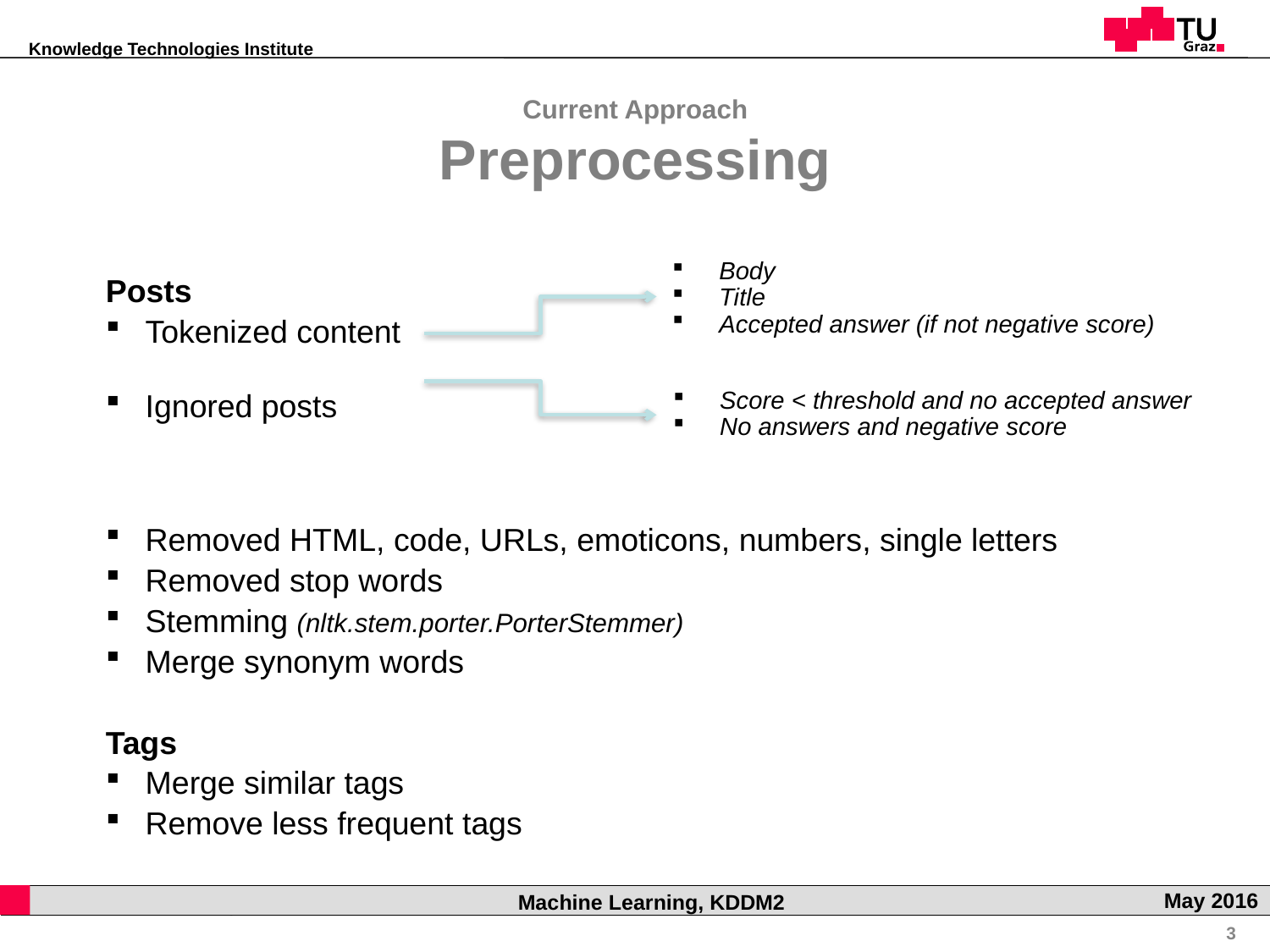

Current Approach
Preprocessing
 Body
 Title
 Accepted answer (if not negative score)
Posts
Tokenized content

Ignored posts

Removed HTML, code, URLs, emoticons, numbers, single letters
Removed stop words
Stemming (nltk.stem.porter.PorterStemmer)
Merge synonym words

Tags
Merge similar tags
Remove less frequent tags
 Score < threshold and no accepted answer
 No answers and negative score